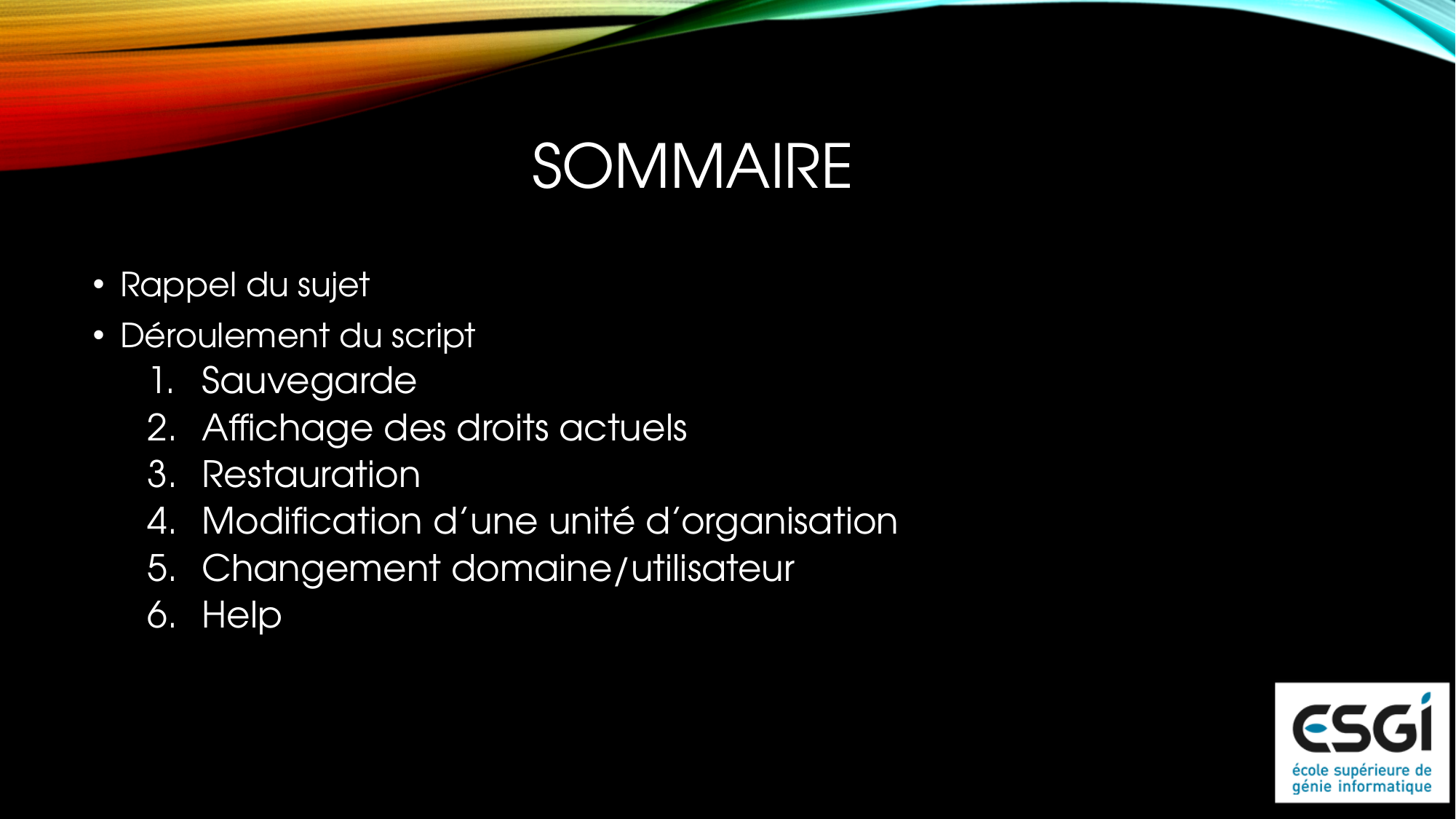

# Sommaire
Rappel du sujet
Déroulement du script
Sauvegarde
Affichage des droits actuels
Restauration
Modification d’une unité d’organisation
Changement domaine/utilisateur
Help